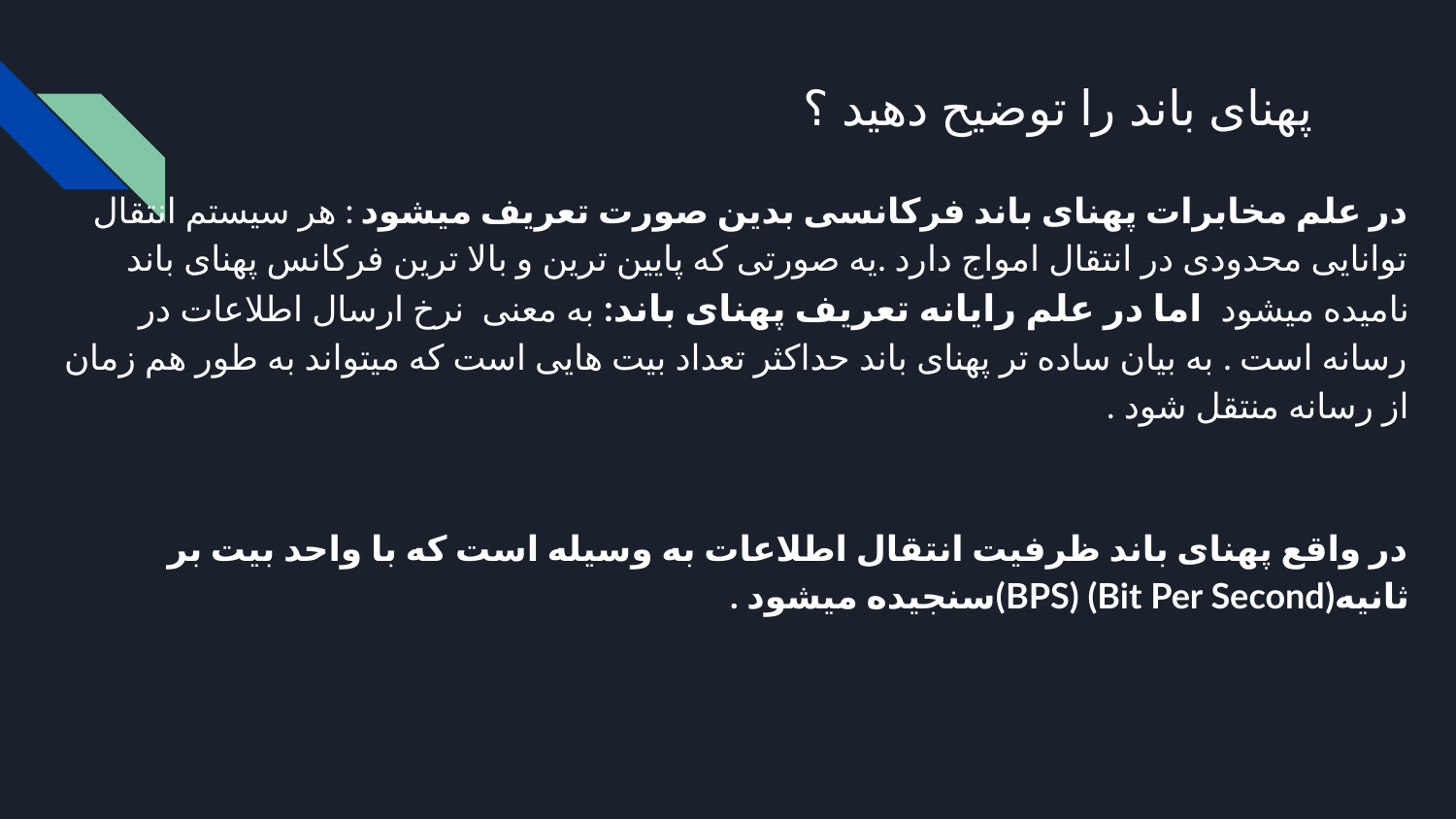

# پهنای باند را توضیح دهید ؟
در علم مخابرات پهنای باند فرکانسی بدین صورت تعریف میشود : هر سیستم انتقال   توانایی محدودی در انتقال امواج دارد .یه صورتی که پایین ترین و بالا ترین فرکانس پهنای باند نامیده میشود  اما در علم رایانه تعریف پهنای باند: به معنی  نرخ ارسال اطلاعات در رسانه است . به بیان ساده تر پهنای باند حداکثر تعداد بیت هایی است که میتواند به طور هم زمان از رسانه منتقل شود .

در واقع پهنای باند ظرفیت انتقال اطلاعات به وسیله است که با واحد بیت بر ثانیه(Bit Per Second) (BPS)سنجیده میشود .